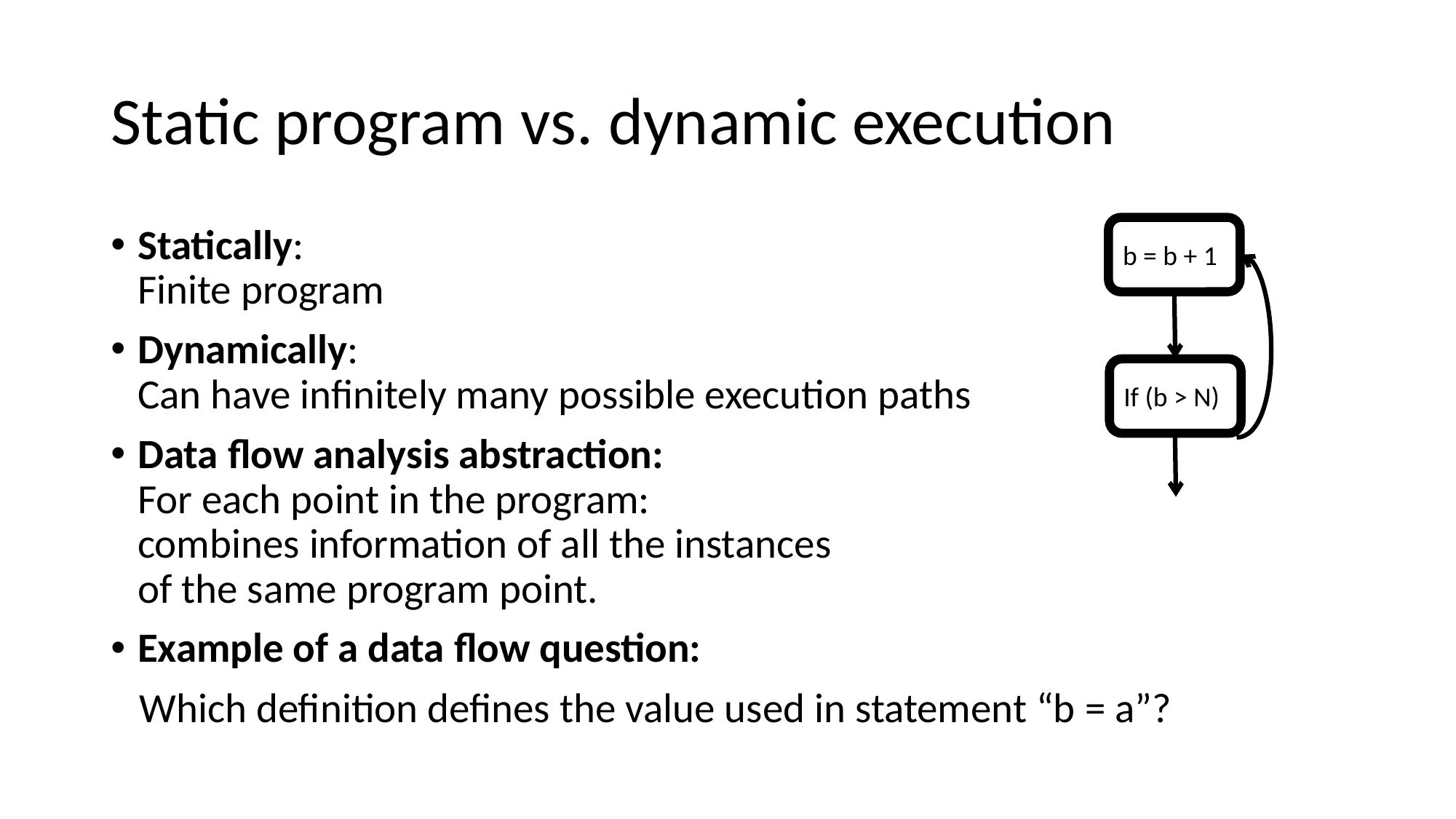

# Static program vs. dynamic execution
b = b + 1
Statically:
Finite program
Dynamically:
Can have infinitely many possible execution paths
Data flow analysis abstraction:
For each point in the program:
combines information of all the instances
of the same program point.
Example of a data flow question:
   Which definition defines the value used in statement “b = a”?
If (b > N)